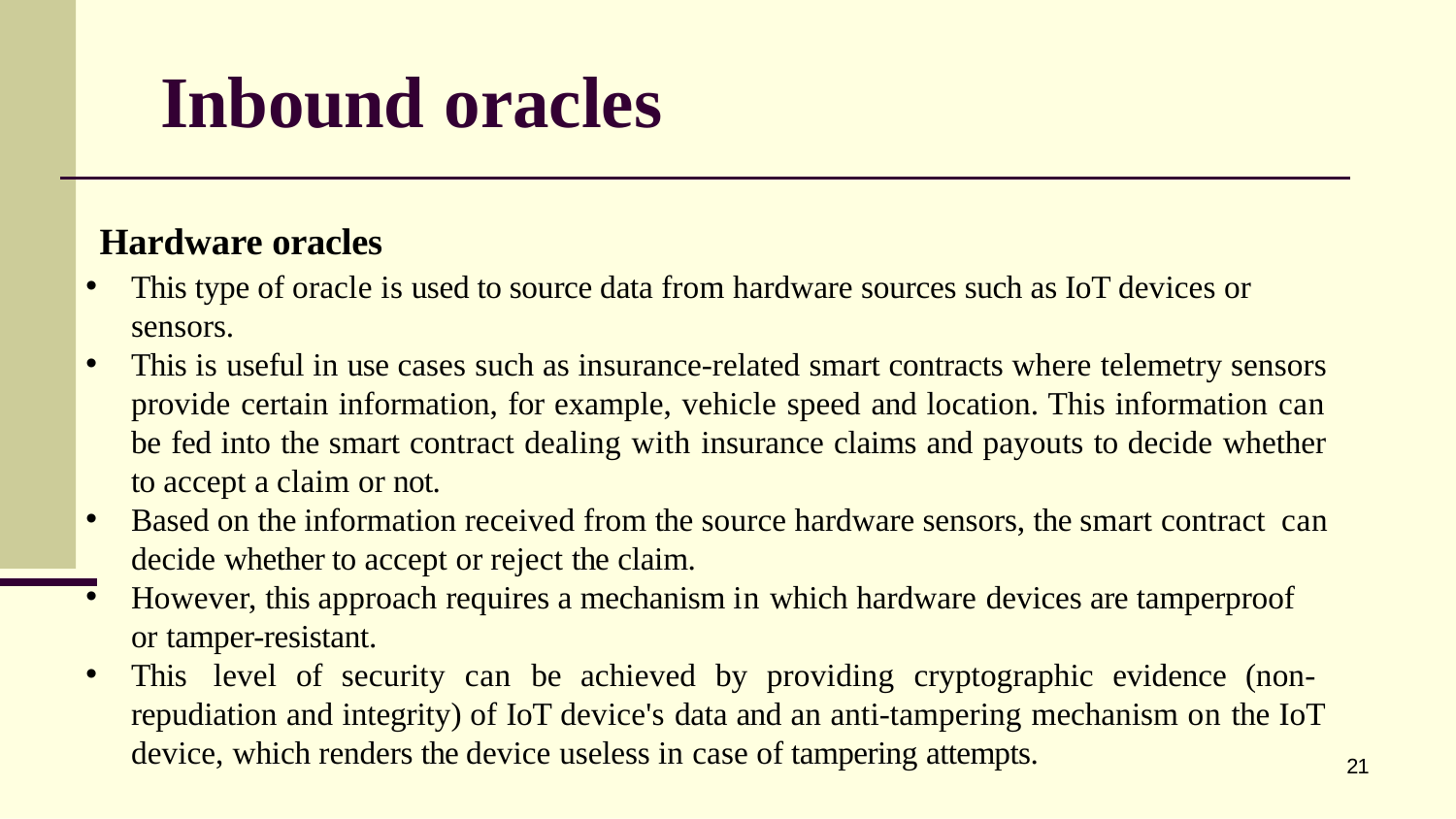

# Inbound oracles
Hardware oracles
This type of oracle is used to source data from hardware sources such as IoT devices or
sensors.
This is useful in use cases such as insurance-related smart contracts where telemetry sensors  provide certain information, for example, vehicle speed and location. This information can  be fed into the smart contract dealing with insurance claims and payouts to decide whether  to accept a claim or not.
Based on the information received from the source hardware sensors, the smart contract can
decide whether to accept or reject the claim.
However, this approach requires a mechanism in which hardware devices are tamperproof
or tamper-resistant.
This level of security can be achieved by providing cryptographic evidence (non-  repudiation and integrity) of IoT device's data and an anti-tampering mechanism on the IoT  device, which renders the device useless in case of tampering attempts.
21